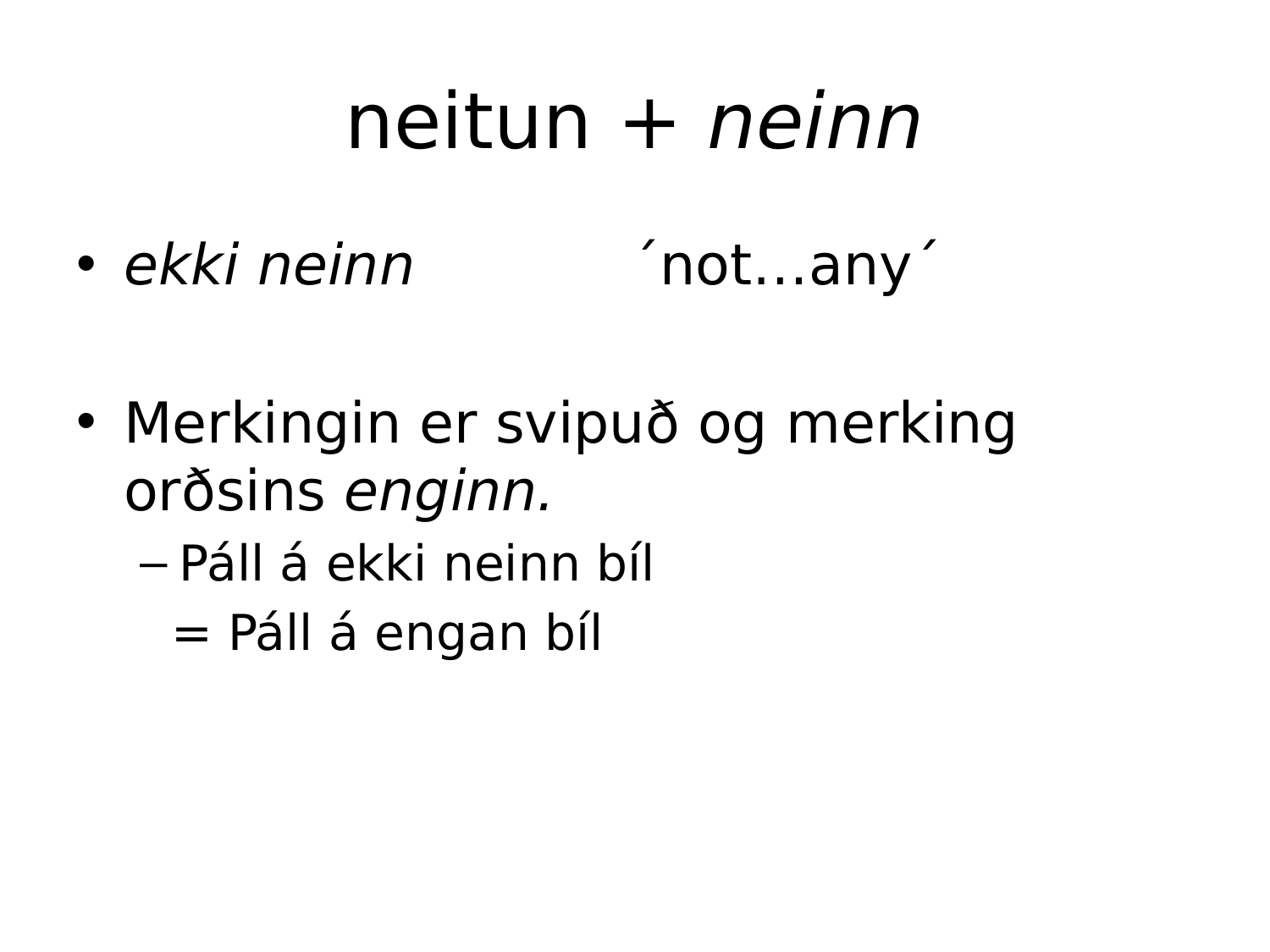

# neitun + neinn
ekki neinn 		´not…any´

Merkingin er svipuð og merking orðsins enginn.
Páll á ekki neinn bíl
  = Páll á engan bíl